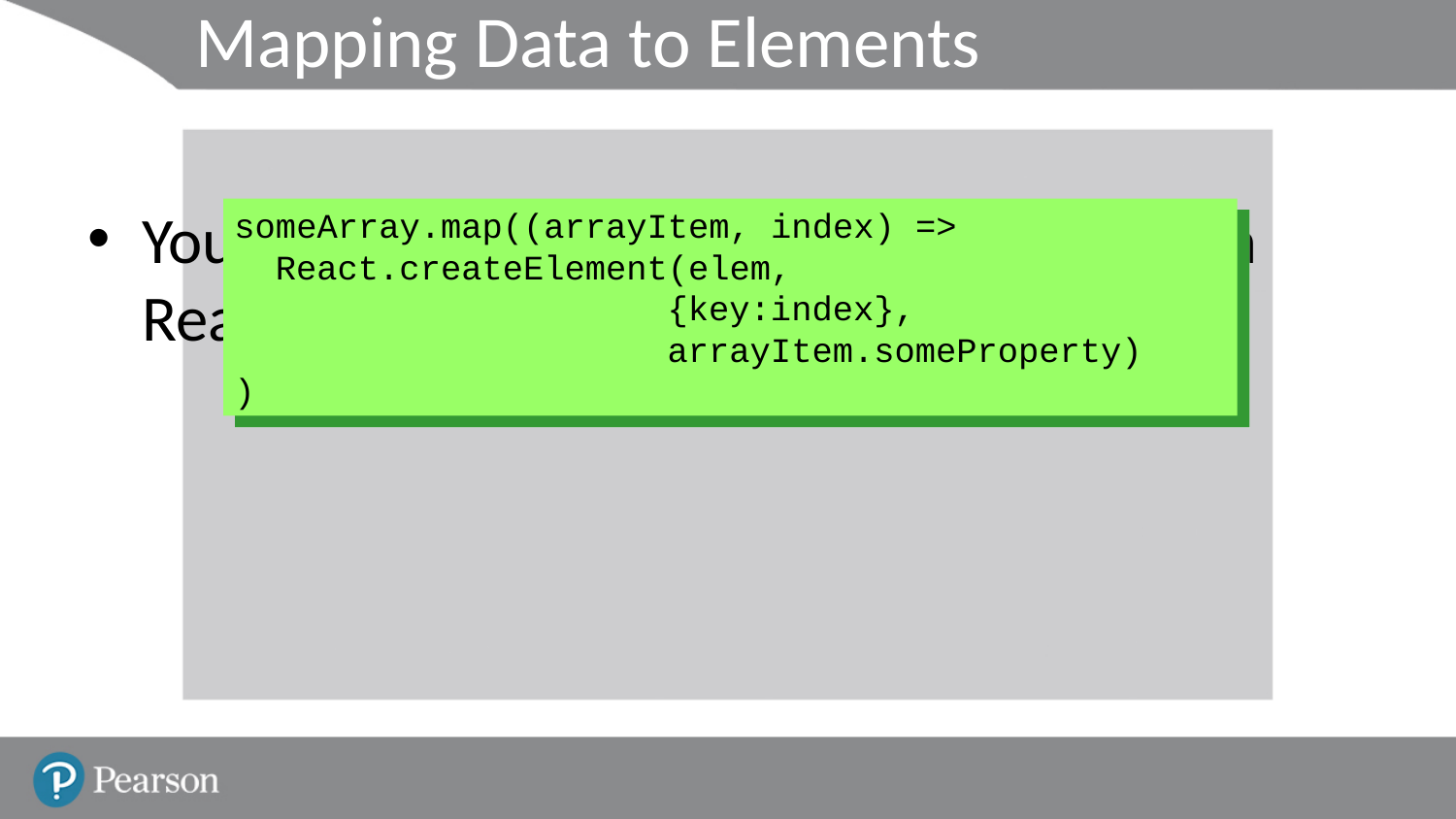

# Mapping Data to Elements
You can use map() to map array item to a React elem

map() takes a function that typically has 2 args
Arg 1 is an array item, arg 2 is the index of the array item
The function creates a React element (with unique key)
someArray.map((arrayItem, index) =>
  React.createElement(elem,
                     {key:index},
                     arrayItem.someProperty)
)